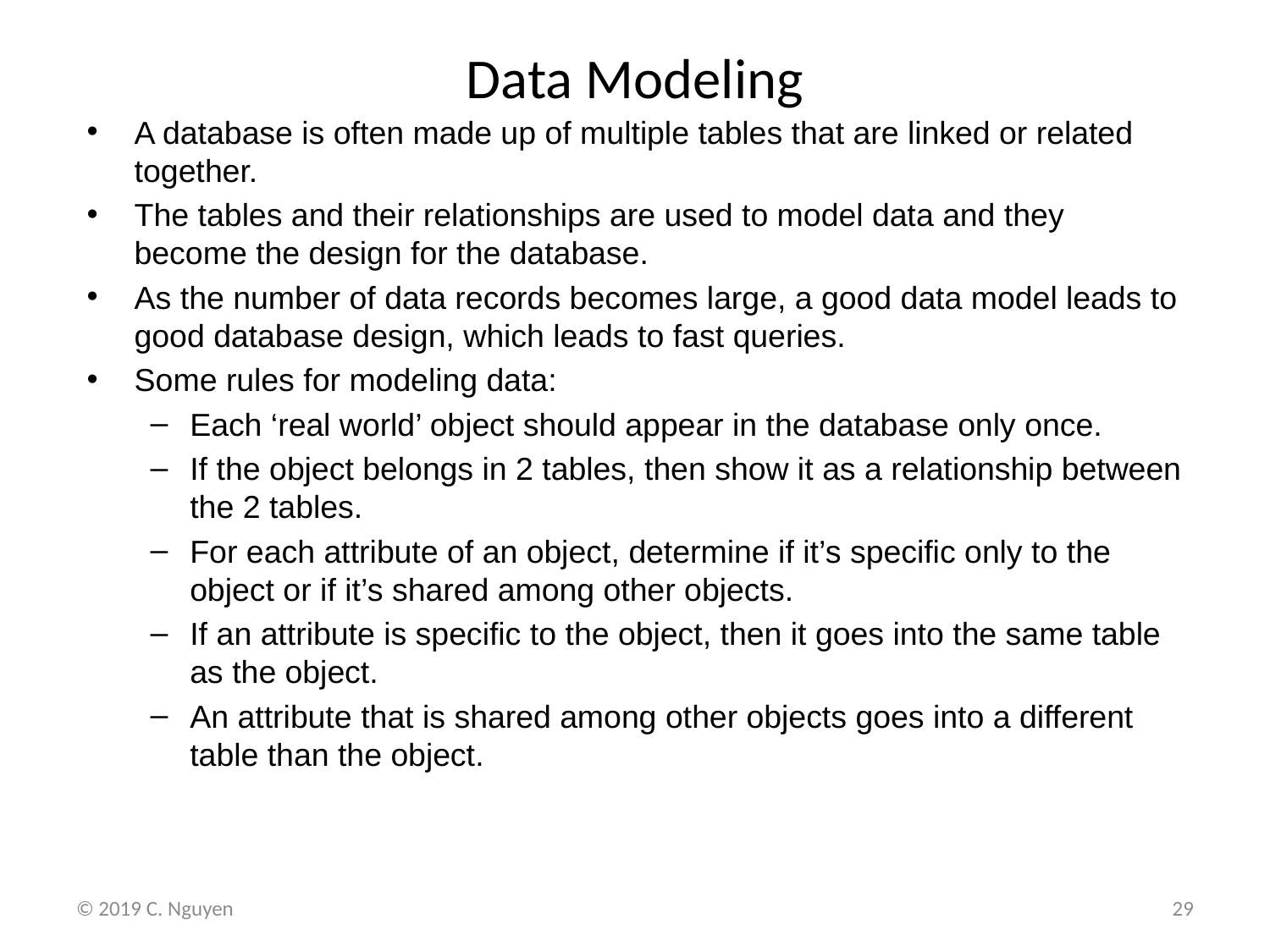

# Data Modeling
A database is often made up of multiple tables that are linked or related together.
The tables and their relationships are used to model data and they become the design for the database.
As the number of data records becomes large, a good data model leads to good database design, which leads to fast queries.
Some rules for modeling data:
Each ‘real world’ object should appear in the database only once.
If the object belongs in 2 tables, then show it as a relationship between the 2 tables.
For each attribute of an object, determine if it’s specific only to the object or if it’s shared among other objects.
If an attribute is specific to the object, then it goes into the same table as the object.
An attribute that is shared among other objects goes into a different table than the object.
© 2019 C. Nguyen
29